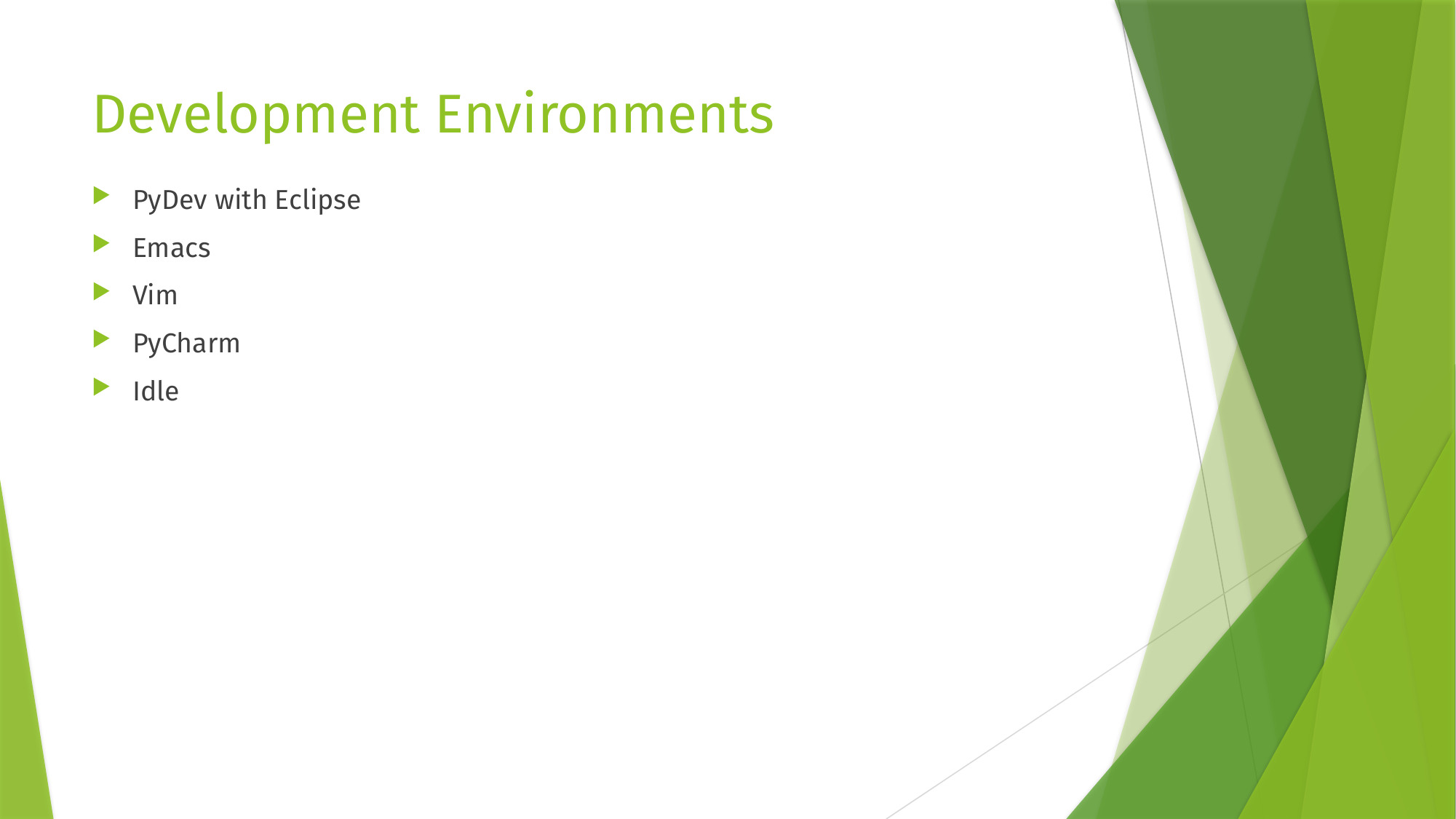

# Development Environments
PyDev with Eclipse
Emacs
Vim
PyCharm
Idle